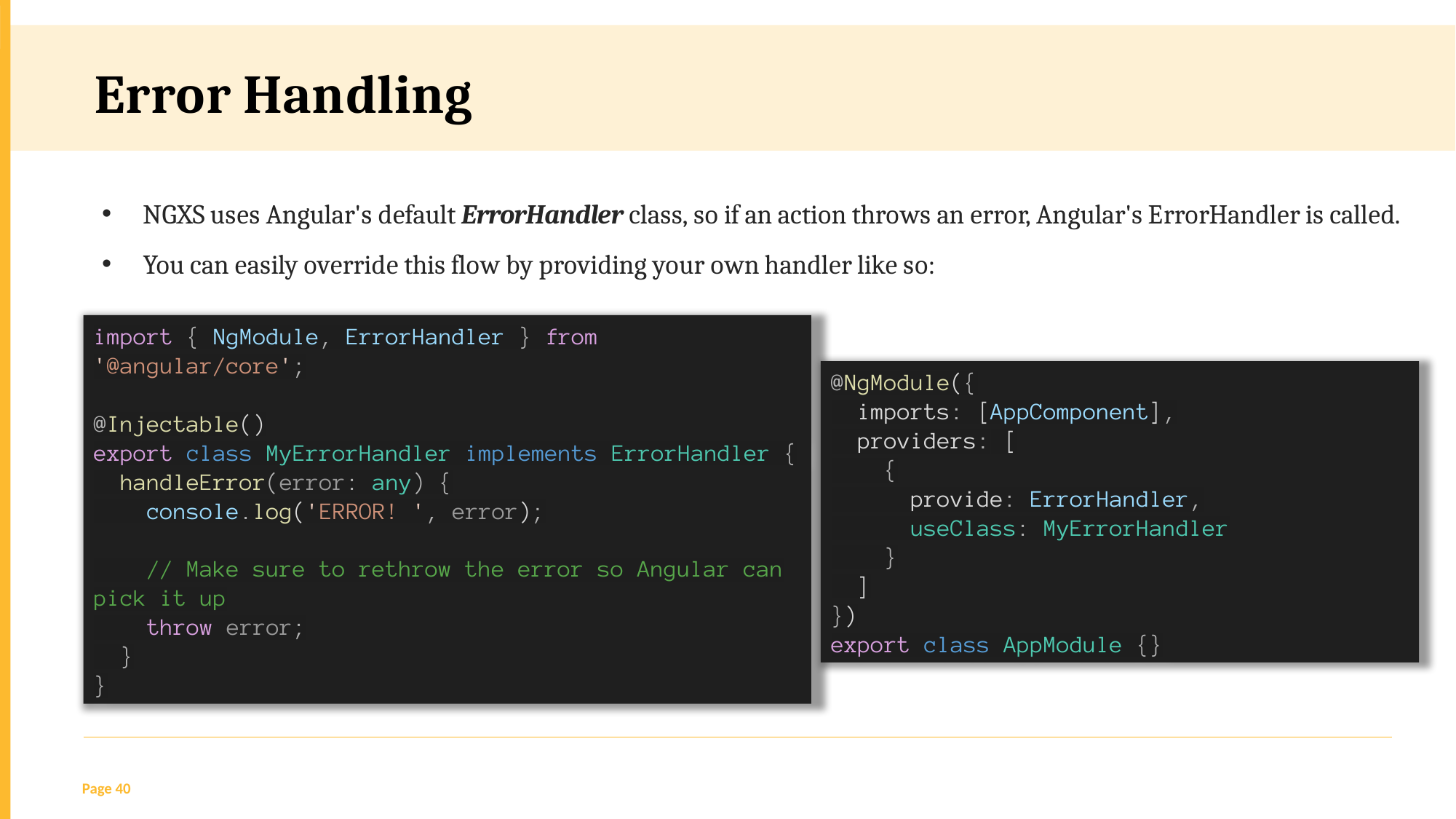

Error Handling
NGXS uses Angular's default ErrorHandler class, so if an action throws an error, Angular's ErrorHandler is called.
You can easily override this flow by providing your own handler like so:

import { NgModule, ErrorHandler } from '@angular/core';
@Injectable()
export class MyErrorHandler implements ErrorHandler {
  handleError(error: any) {
    console.log('ERROR! ', error);
    // Make sure to rethrow the error so Angular can pick it up
    throw error;
  }
}
@NgModule({
  imports: [AppComponent],
  providers: [
    {
      provide: ErrorHandler,
      useClass: MyErrorHandler
    }
  ]
})
export class AppModule {}
Page 40